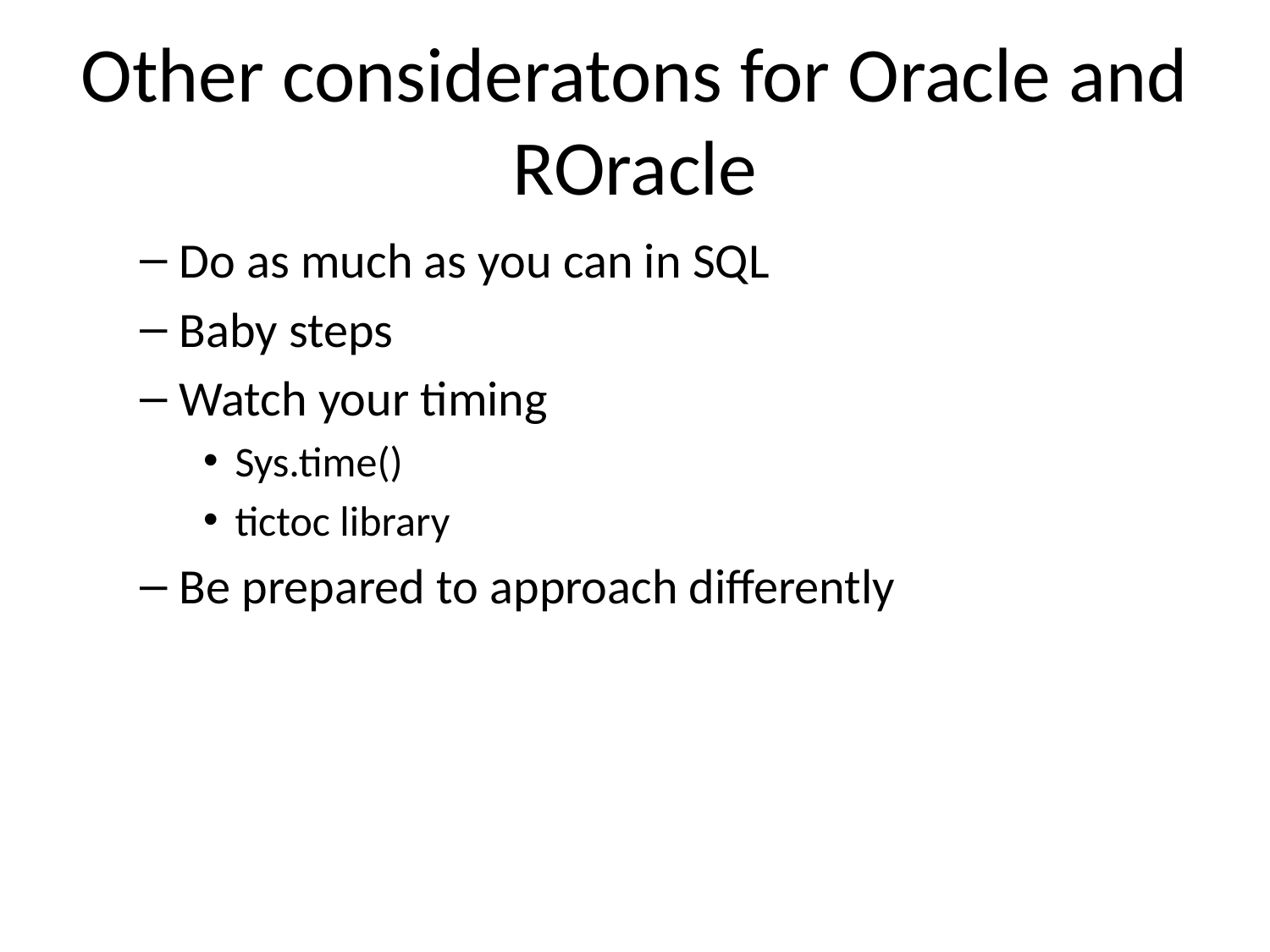

# Other consideratons for Oracle and ROracle
Do as much as you can in SQL
Baby steps
Watch your timing
Sys.time()
tictoc library
Be prepared to approach differently